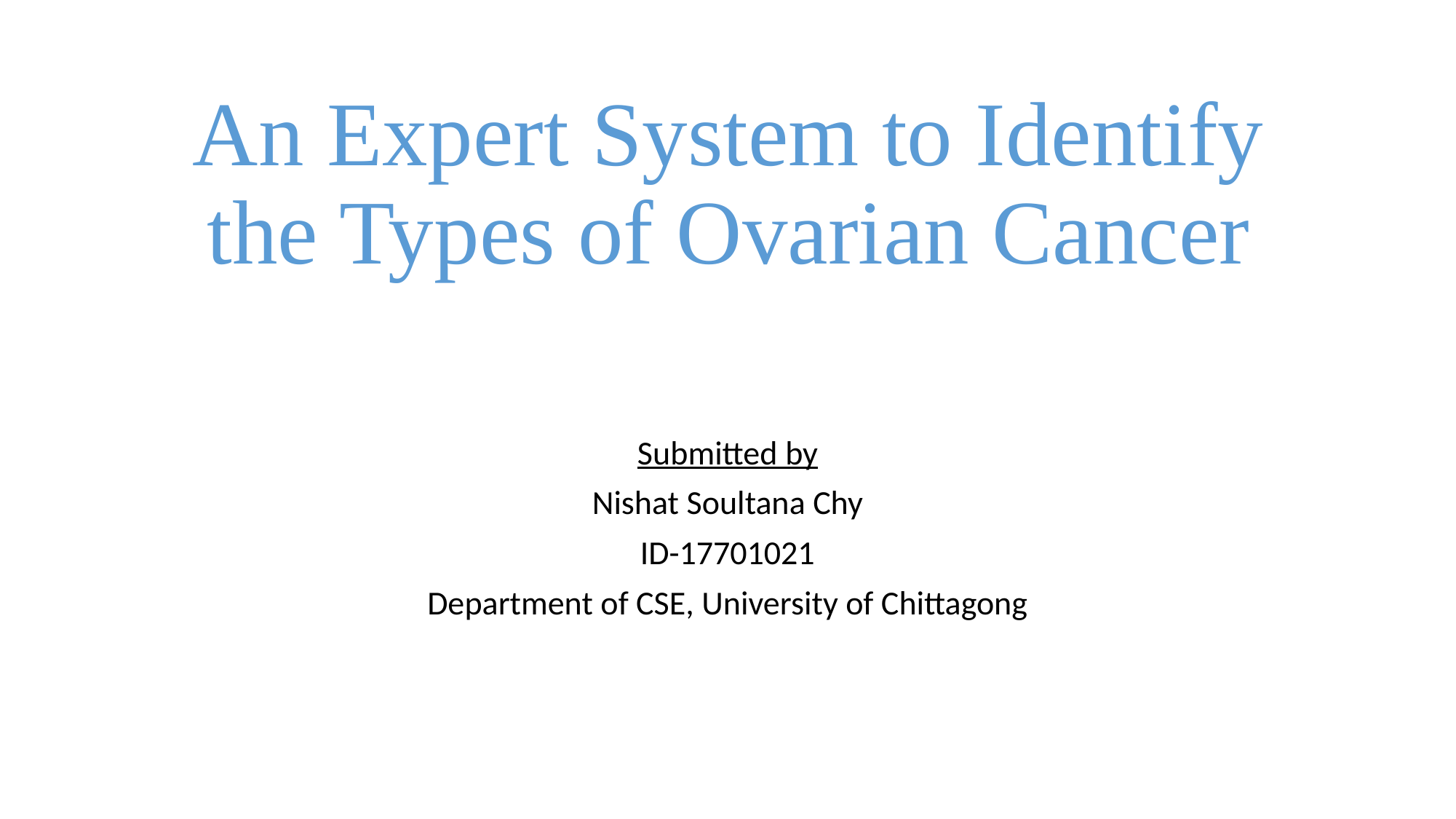

# An Expert System to Identify the Types of Ovarian Cancer
Submitted by
Nishat Soultana Chy
ID-17701021
Department of CSE, University of Chittagong